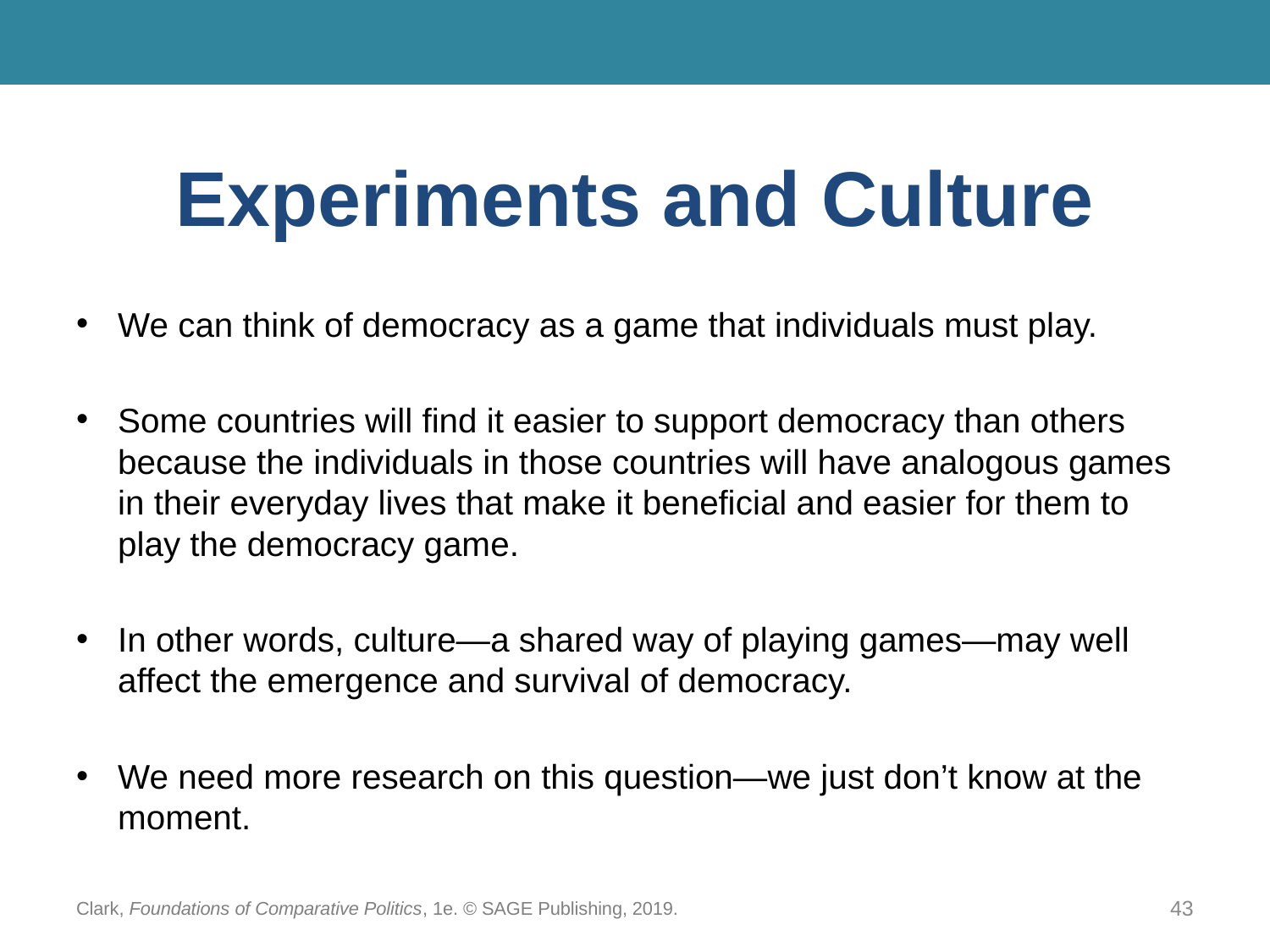

# Experiments and Culture
We can think of democracy as a game that individuals must play.

Some countries will find it easier to support democracy than others because the individuals in those countries will have analogous games in their everyday lives that make it beneficial and easier for them to play the democracy game.

In other words, culture—a shared way of playing games—may well affect the emergence and survival of democracy.

We need more research on this question—we just don’t know at the moment.

Clark, Foundations of Comparative Politics, 1e. © SAGE Publishing, 2019.
43